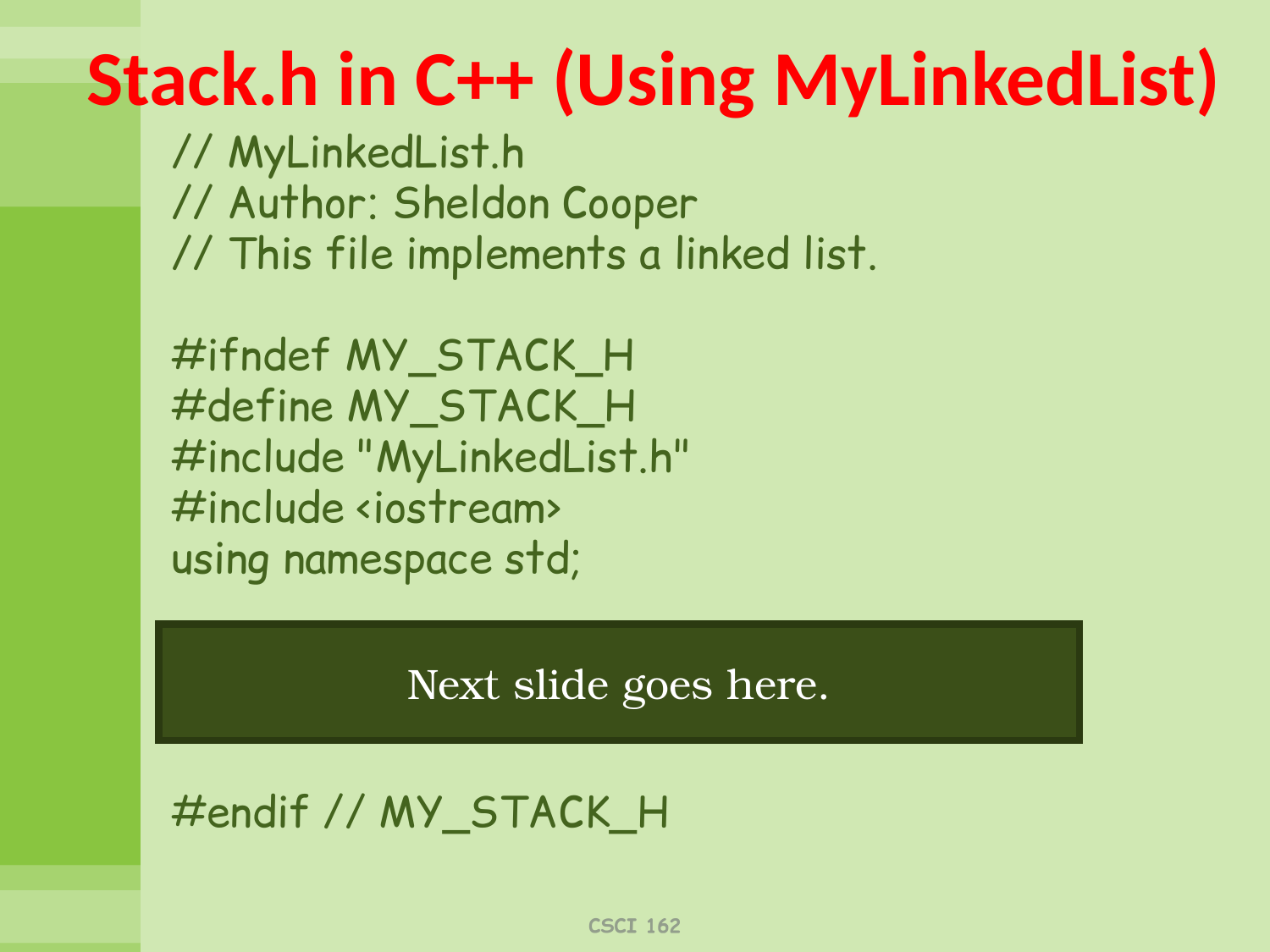

# Stack.h in C++ (Using MyLinkedList)
// MyLinkedList.h
// Author: Sheldon Cooper
// This file implements a linked list.

#ifndef MY_STACK_H
#define MY_STACK_H
#include "MyLinkedList.h"
#include <iostream>
using namespace std;

#endif // MY_STACK_H
Next slide goes here.
CSCI 162